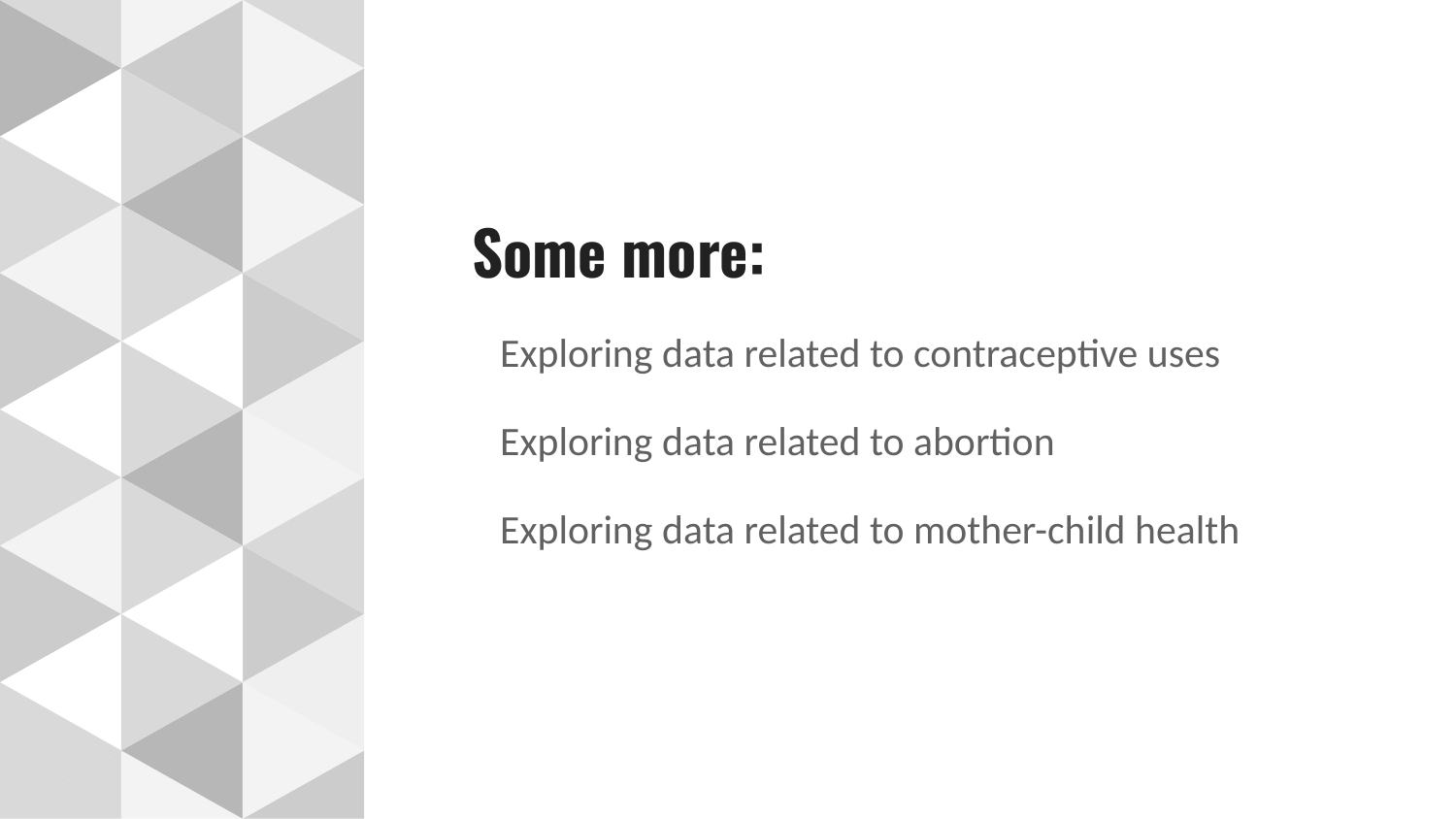

# Some more:
Exploring data related to contraceptive uses
Exploring data related to abortion
Exploring data related to mother-child health